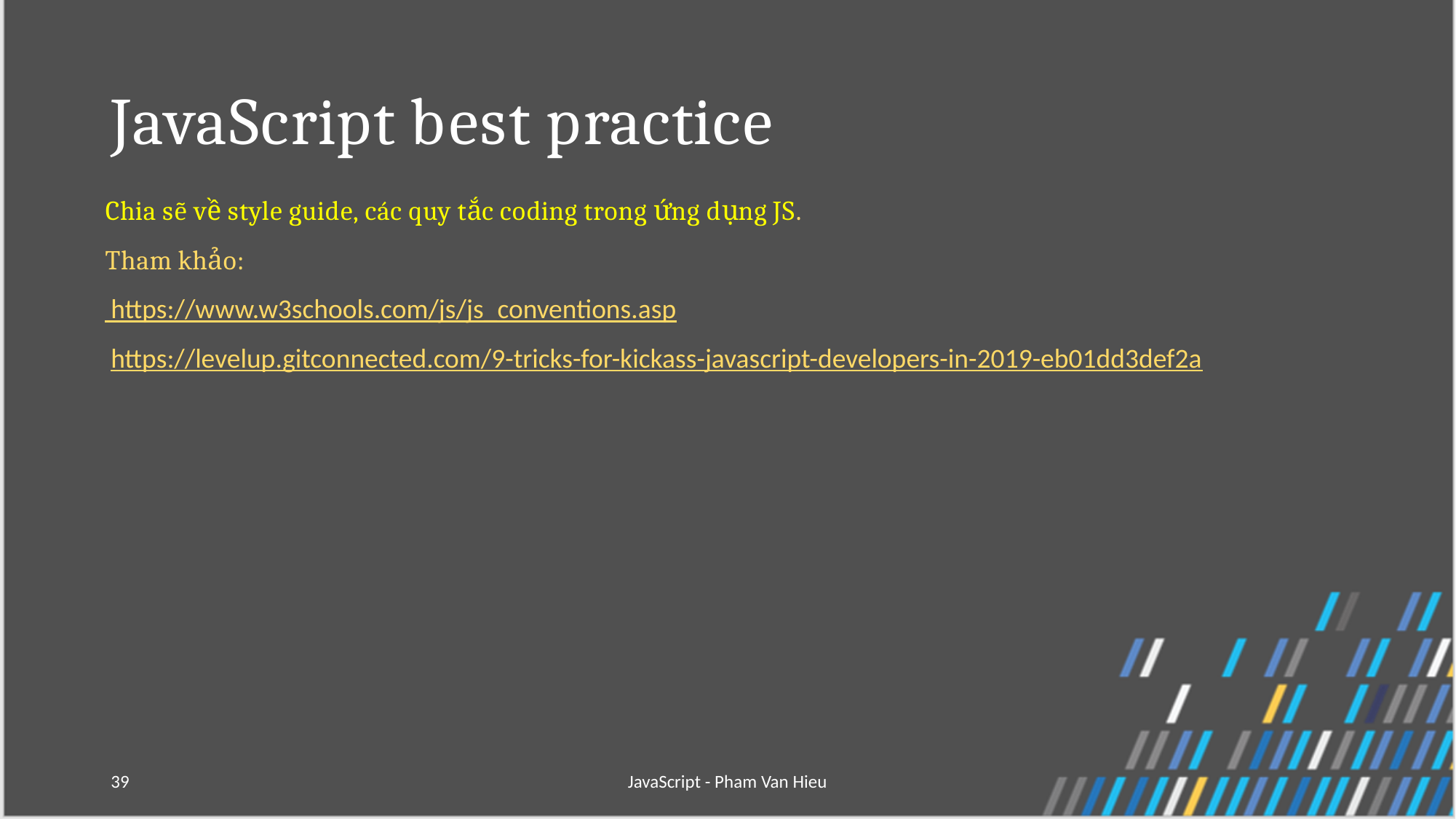

# JavaScript best practice
Chia sẽ về style guide, các quy tắc coding trong ứng dụng JS.
Tham khảo:
 https://www.w3schools.com/js/js_conventions.asp
 https://levelup.gitconnected.com/9-tricks-for-kickass-javascript-developers-in-2019-eb01dd3def2a

39
JavaScript - Pham Van Hieu